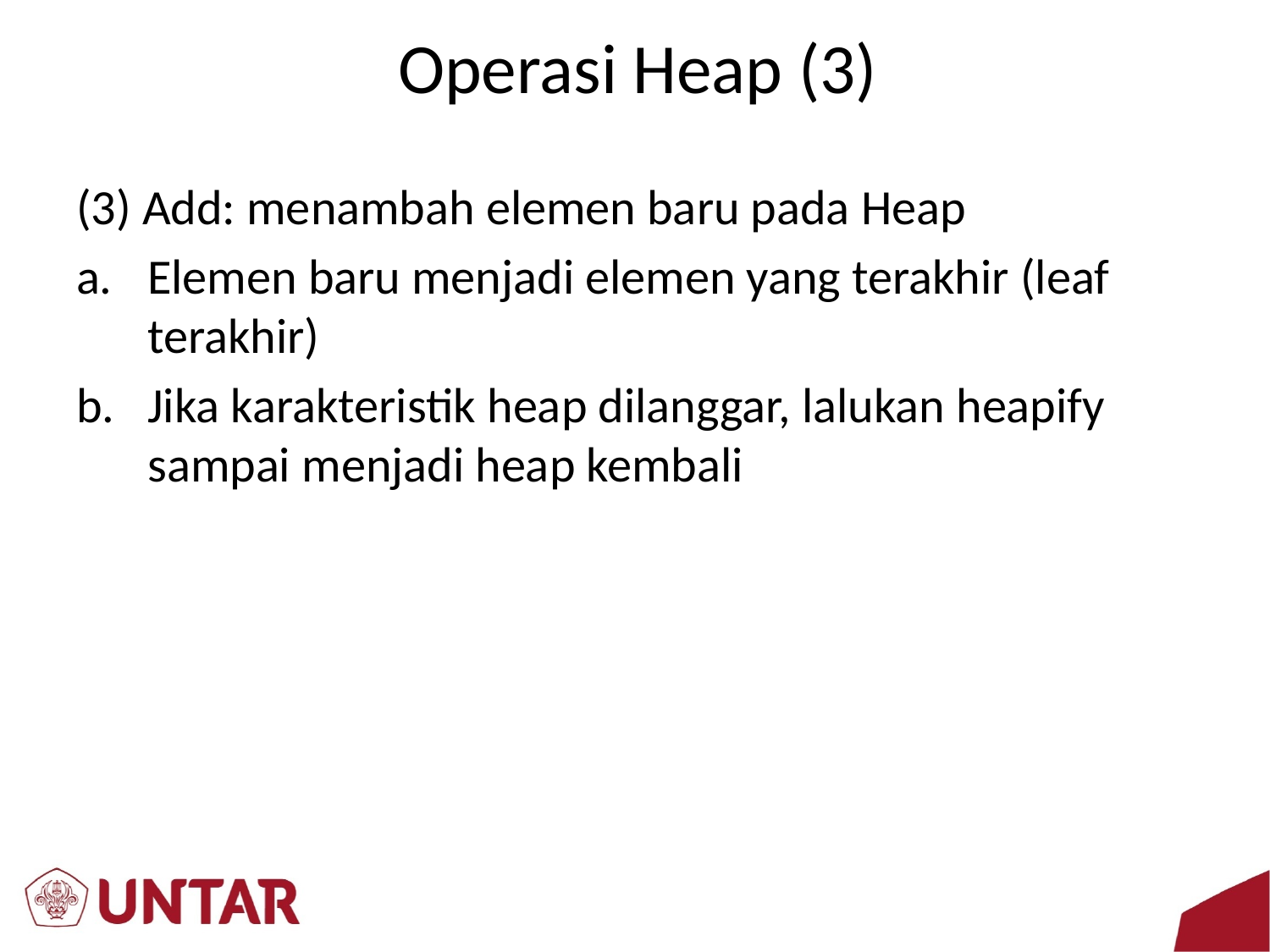

# Operasi Heap (3)
(3) Add: menambah elemen baru pada Heap
Elemen baru menjadi elemen yang terakhir (leaf terakhir)
Jika karakteristik heap dilanggar, lalukan heapify sampai menjadi heap kembali